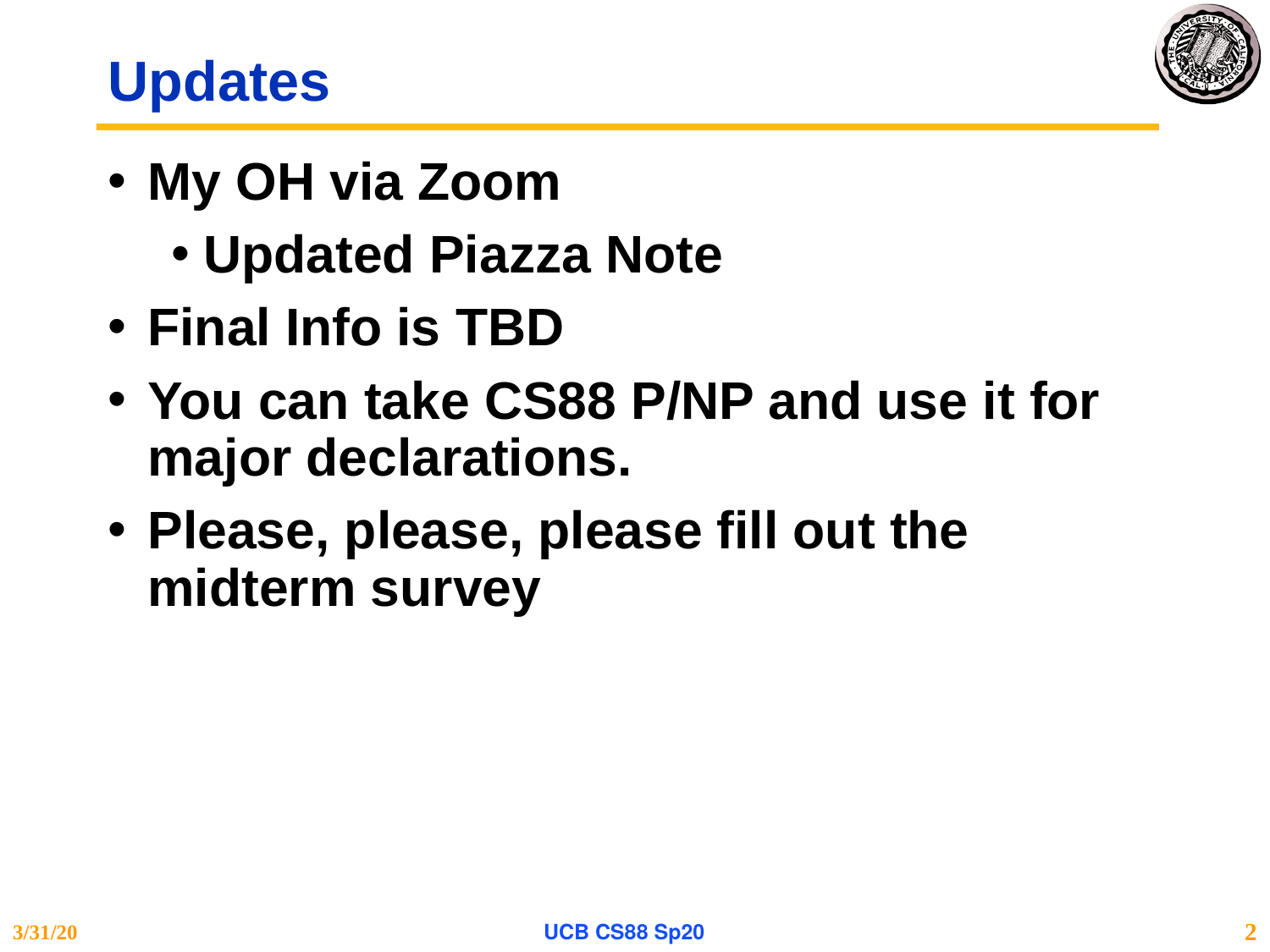

# Updates
My OH via Zoom
Updated Piazza Note
Final Info is TBD
You can take CS88 P/NP and use it for major declarations.
Please, please, please fill out the midterm survey

3/31/20
UCB CS88 Sp20
2